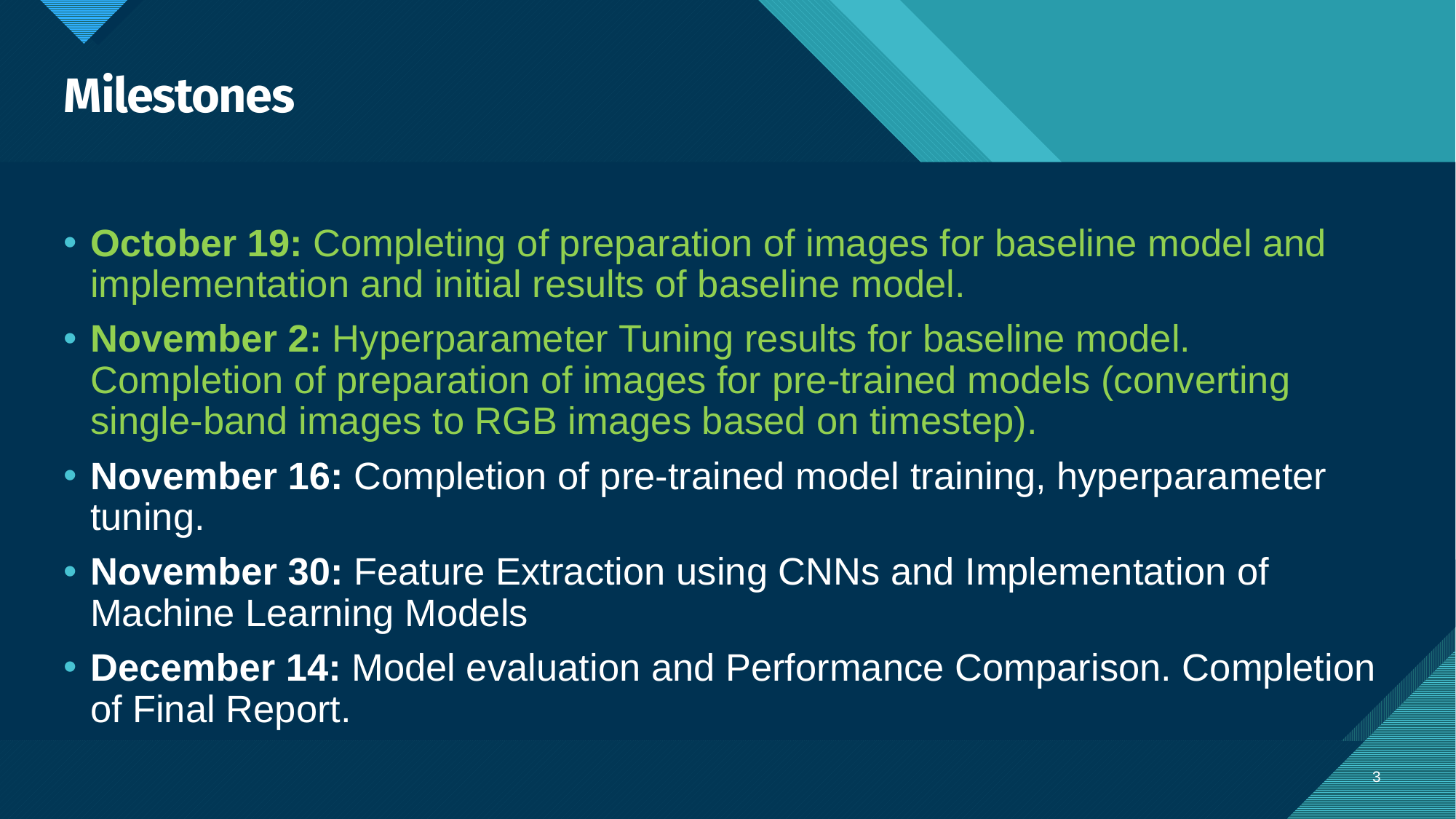

# Milestones
October 19: Completing of preparation of images for baseline model and implementation and initial results of baseline model.
November 2: Hyperparameter Tuning results for baseline model. Completion of preparation of images for pre-trained models (converting single-band images to RGB images based on timestep).
November 16: Completion of pre-trained model training, hyperparameter tuning.
November 30: Feature Extraction using CNNs and Implementation of Machine Learning Models
December 14: Model evaluation and Performance Comparison. Completion of Final Report.

3